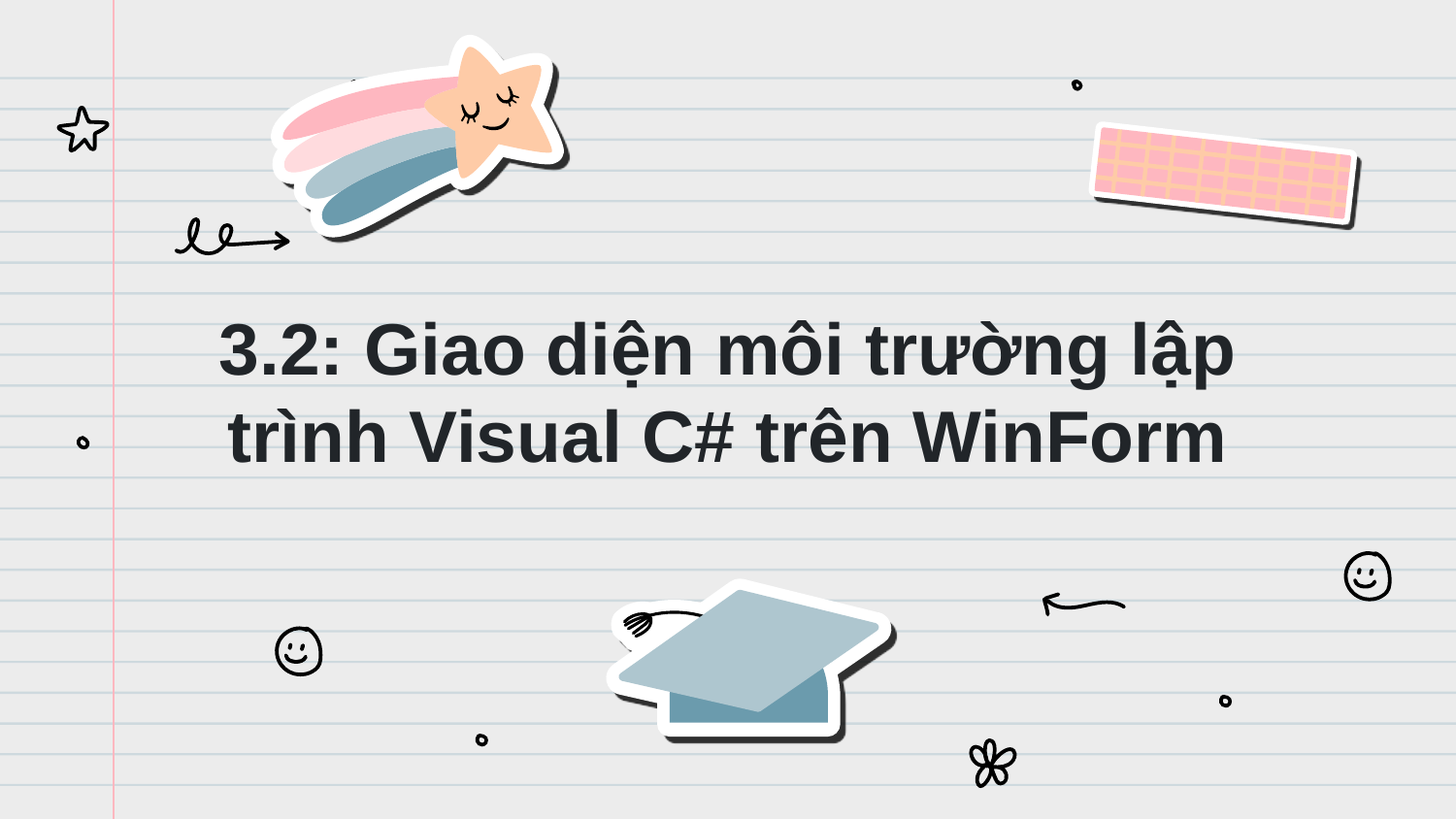

# 3.2: Giao diện môi trường lập trình Visual C# trên WinForm